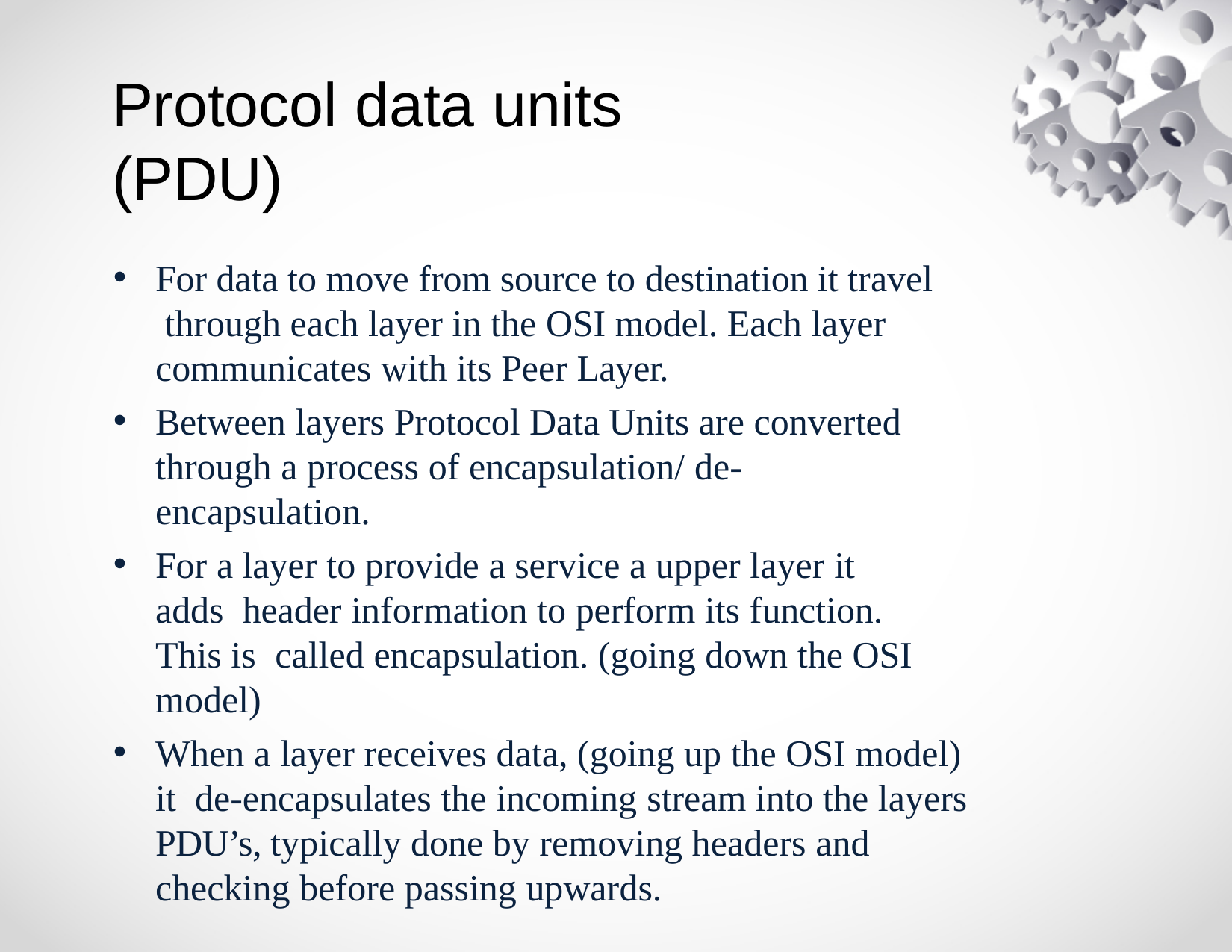

# Protocol data units (PDU)
For data to move from source to destination it travel  through each layer in the OSI model. Each layer  communicates with its Peer Layer.
Between layers Protocol Data Units are converted  through a process of encapsulation/ de-encapsulation.
For a layer to provide a service a upper layer it adds  header information to perform its function. This is  called encapsulation. (going down the OSI model)
When a layer receives data, (going up the OSI model) it  de-encapsulates the incoming stream into the layers  PDU’s, typically done by removing headers and  checking before passing upwards.